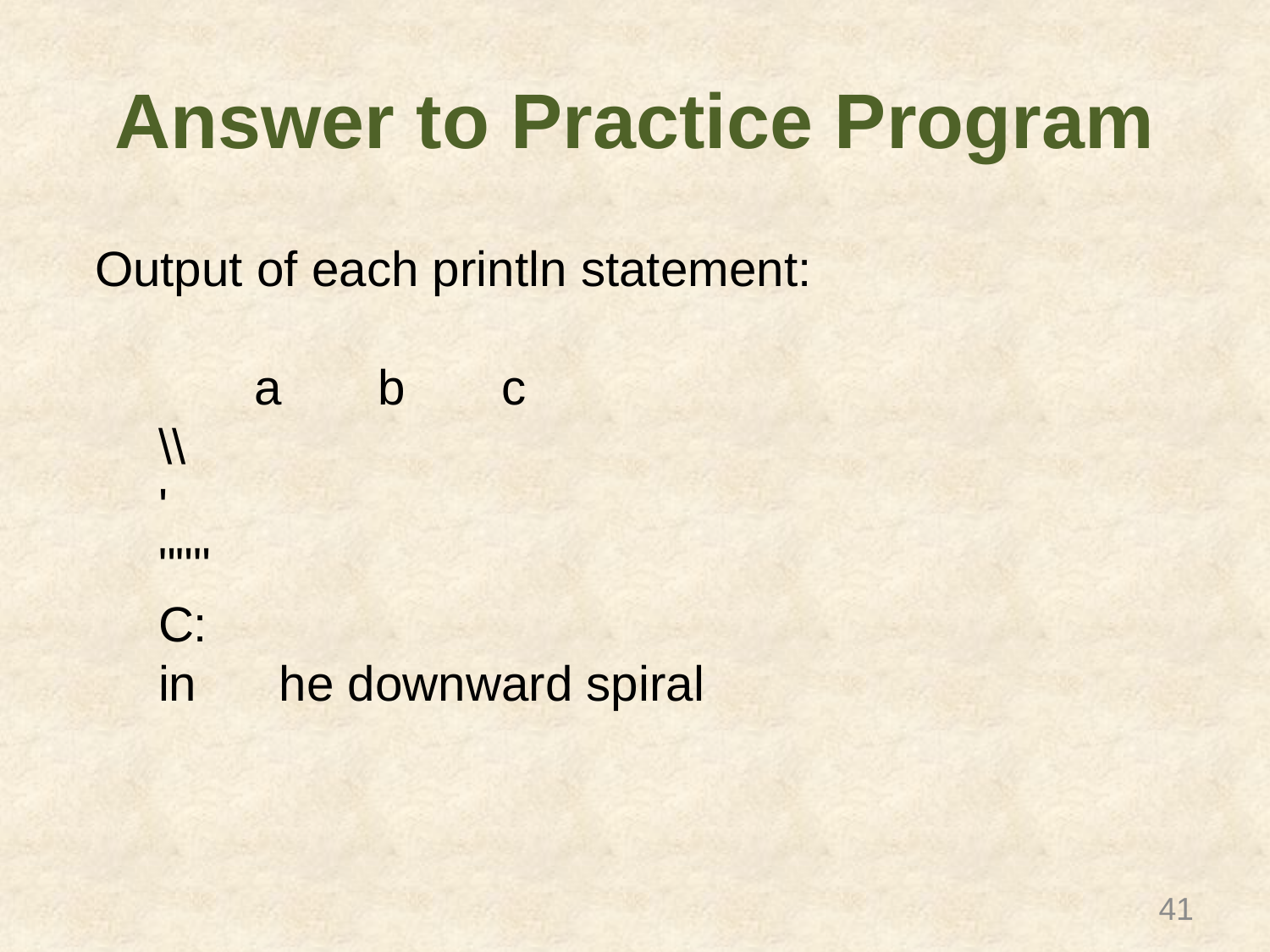

# Answer to Practice Program
Output of each println statement:

       a       b       c
\\
'
"""
C:
in      he downward spiral

41